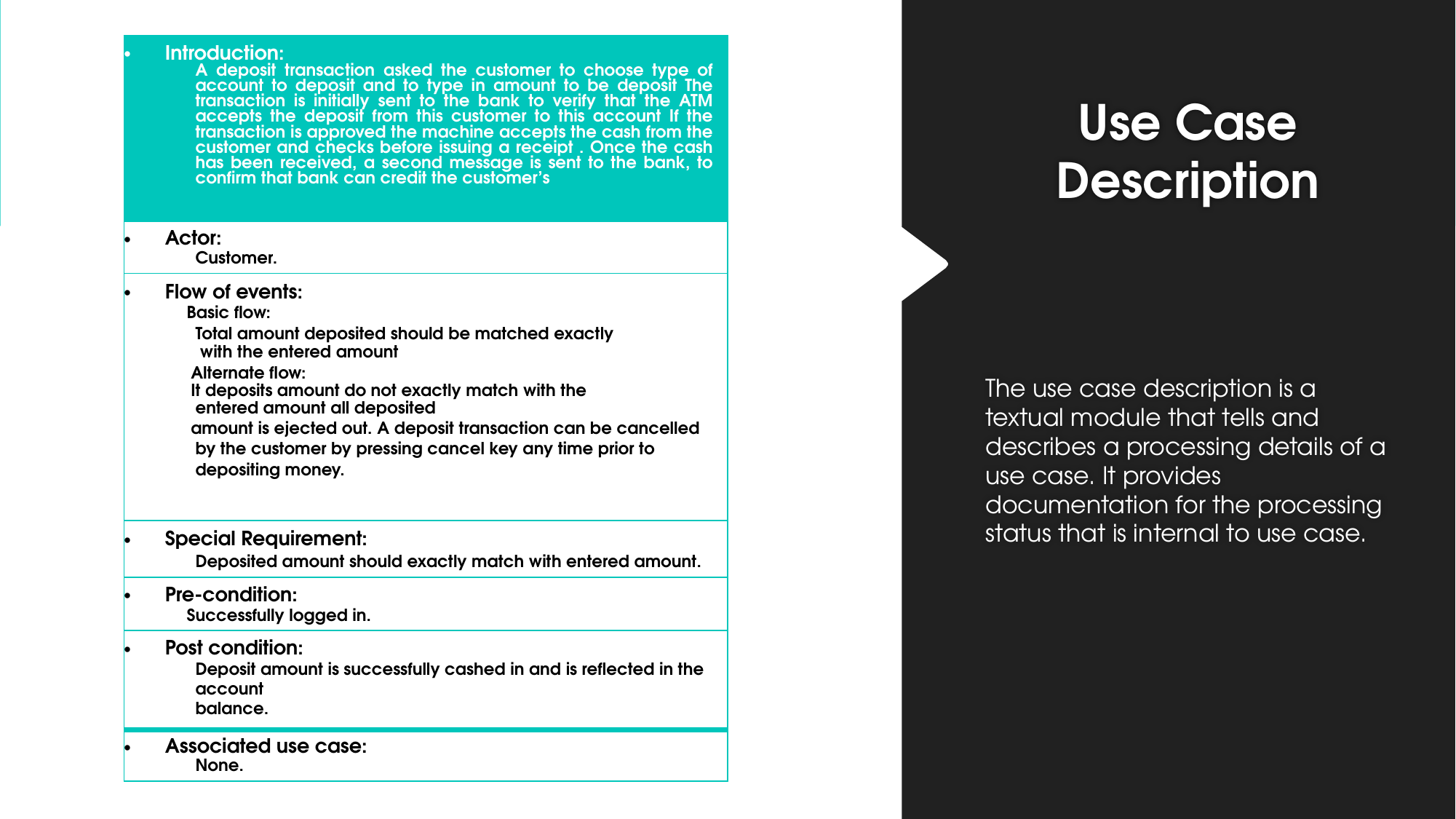

| Introduction: A deposit transaction asked the customer to choose type of account to deposit and to type in amount to be deposit The transaction is initially sent to the bank to verify that the ATM accepts the deposit from this customer to this account If the transaction is approved the machine accepts the cash from the customer and checks before issuing a receipt . Once the cash has been received, a second message is sent to the bank, to confirm that bank can credit the customer’s |
| --- |
| Actor: Customer. |
| Flow of events: Basic flow: Total amount deposited should be matched exactly with the entered amount Alternate flow: It deposits amount do not exactly match with the entered amount all deposited amount is ejected out. A deposit transaction can be cancelled by the customer by pressing cancel key any time prior to depositing money. |
| Special Requirement: Deposited amount should exactly match with entered amount. |
| Pre-condition: Successfully logged in. |
| Post condition: Deposit amount is successfully cashed in and is reflected in the account balance. |
| Associated use case: None. |
# Use Case Description
The use case description is a textual module that tells and describes a processing details of a use case. It provides documentation for the processing status that is internal to use case.